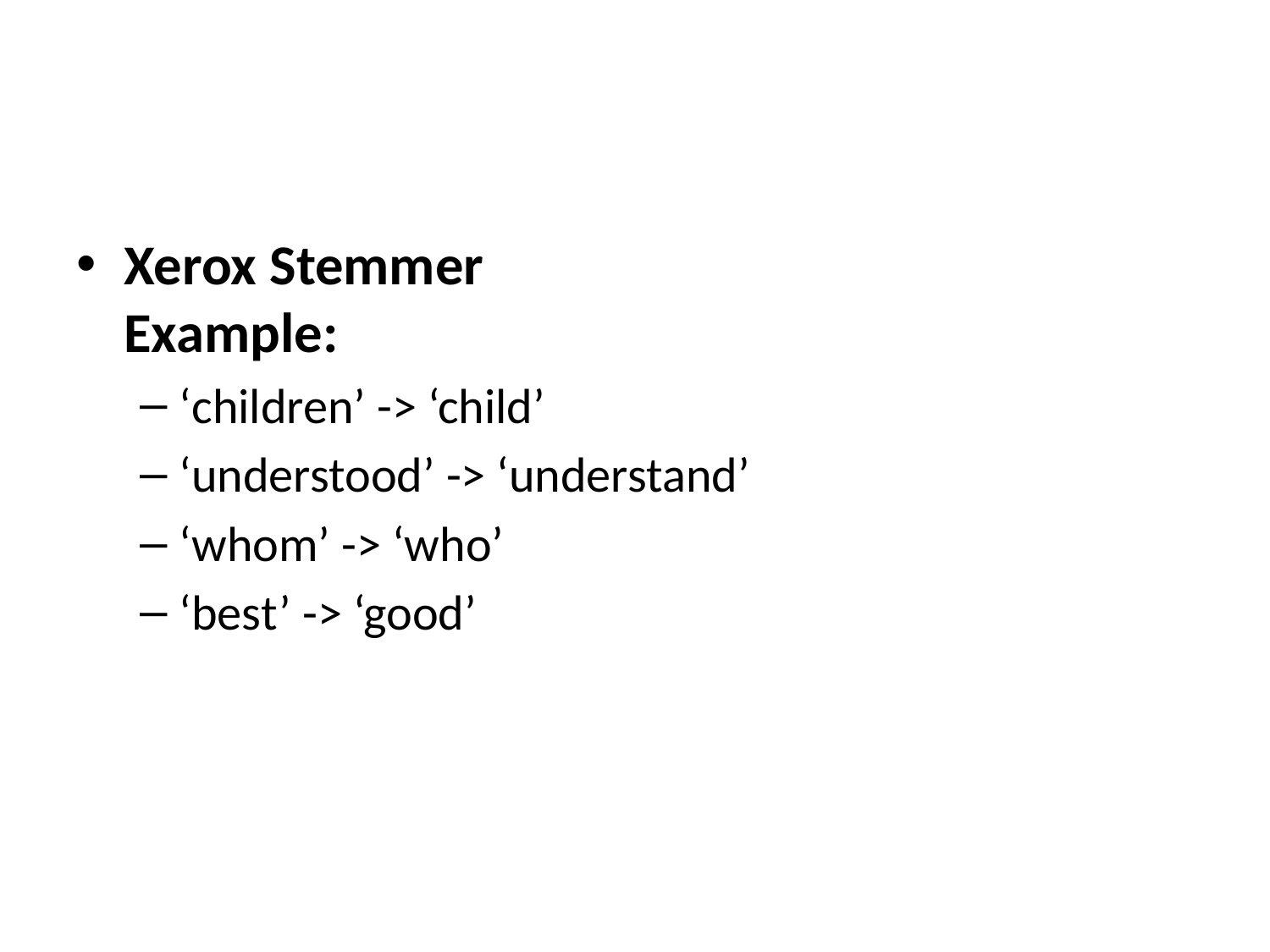

#
Xerox Stemmer 
Example:
‘children’ -> ‘child’
‘understood’ -> ‘understand’
‘whom’ -> ‘who’
‘best’ -> ‘good’